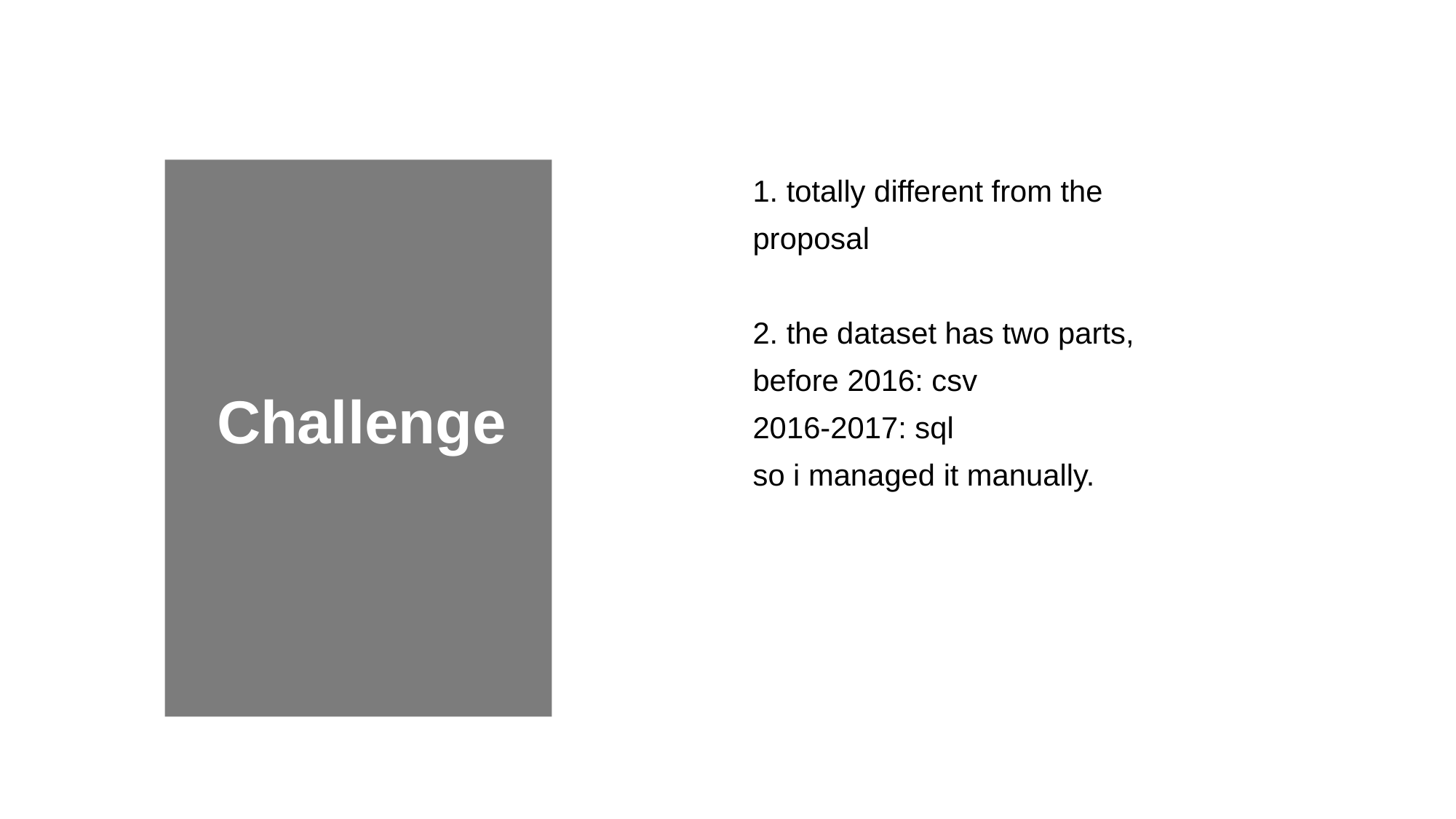

1. totally different from the proposal

2. the dataset has two parts, before 2016: csv
2016-2017: sql
so i managed it manually.

Challenge